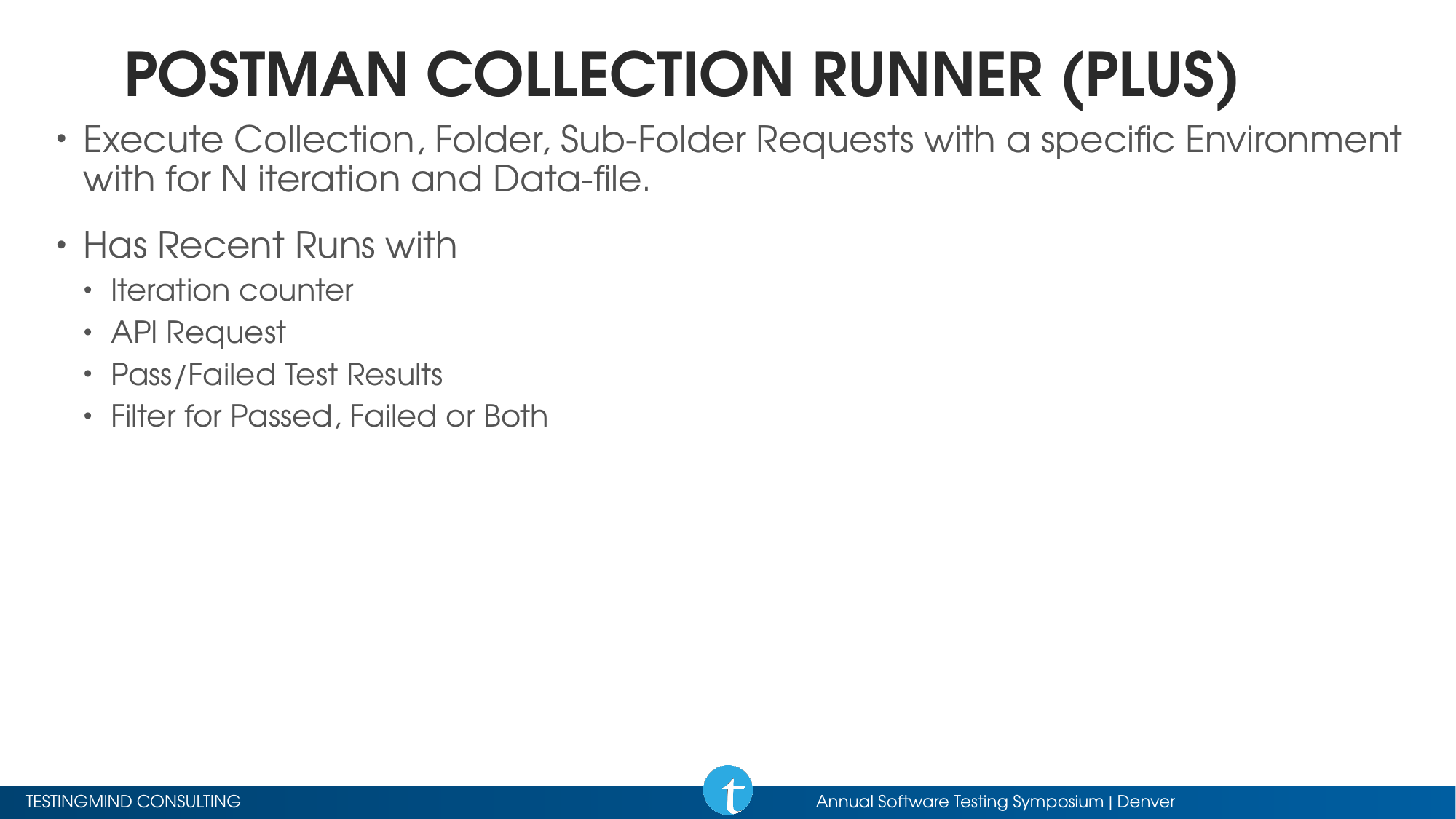

# POSTMAN Collection Runner (PLUS)
Execute Collection, Folder, Sub-Folder Requests with a specific Environment with for N iteration and Data-file.
Has Recent Runs with
Iteration counter
API Request
Pass/Failed Test Results
Filter for Passed, Failed or Both